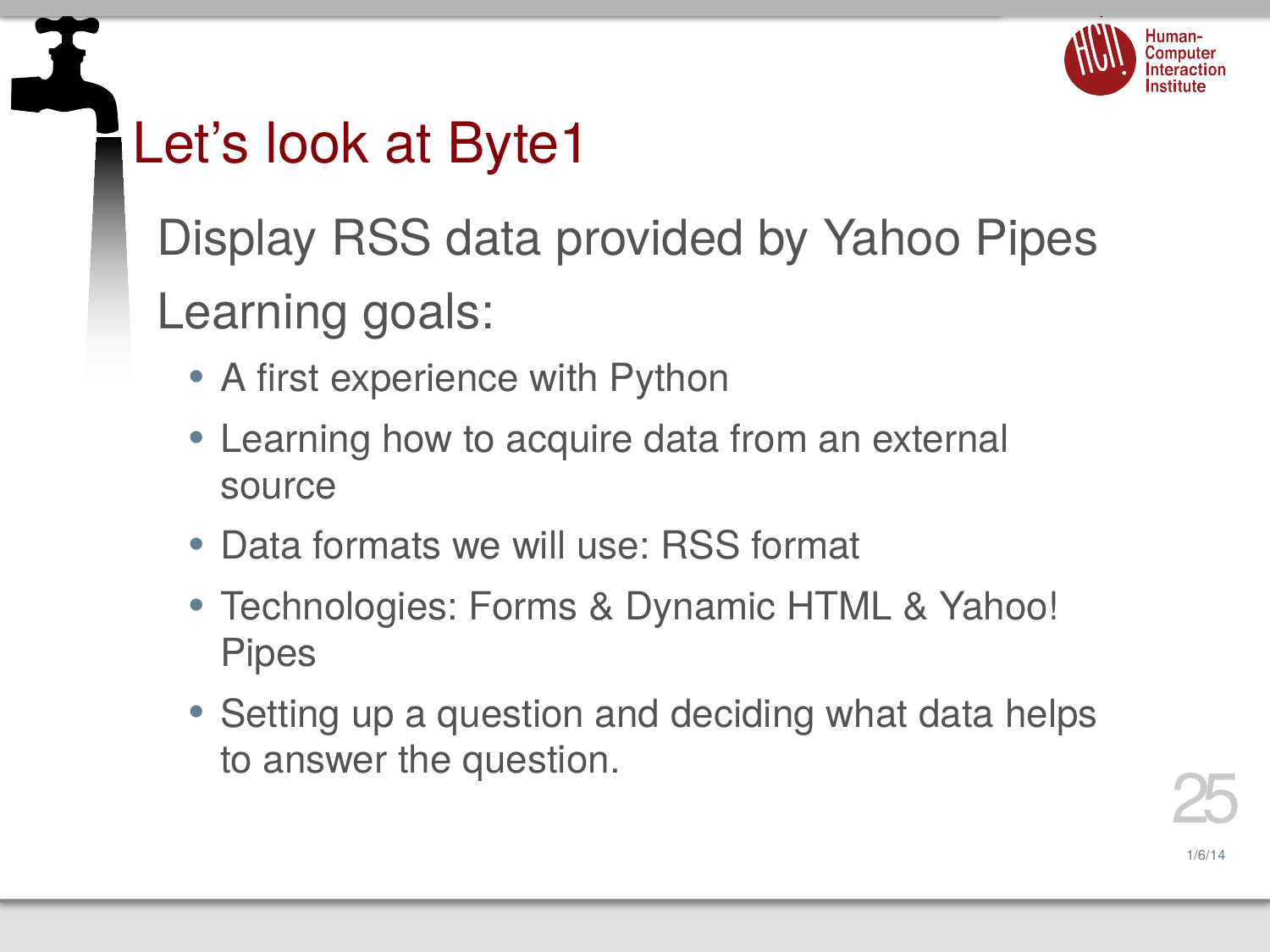

# Let’s look at Byte1
Display RSS data provided by Yahoo Pipes
Learning goals:
A first experience with Python
Learning how to acquire data from an external source
Data formats we will use: RSS format
Technologies: Forms & Dynamic HTML & Yahoo! Pipes
Setting up a question and deciding what data helps to answer the question.

25
1/6/14